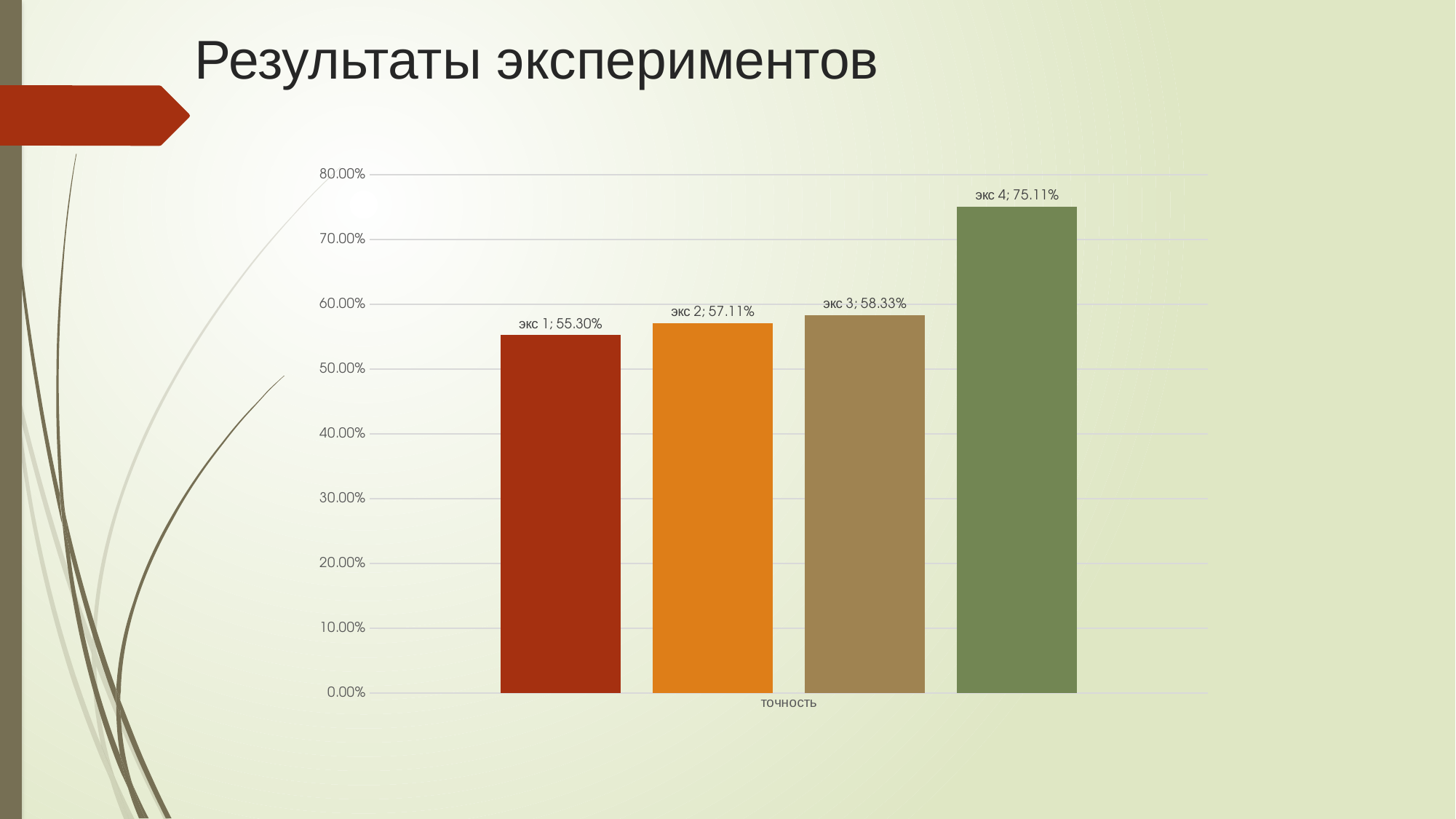

# Результаты экспериментов

### Chart

| Category | экс 1 | экс 2 | экс 3 | экс 4 |
|---|---|---|---|---|
| точность | 0.553 | 0.5711 | 0.5833 | 0.7511 |